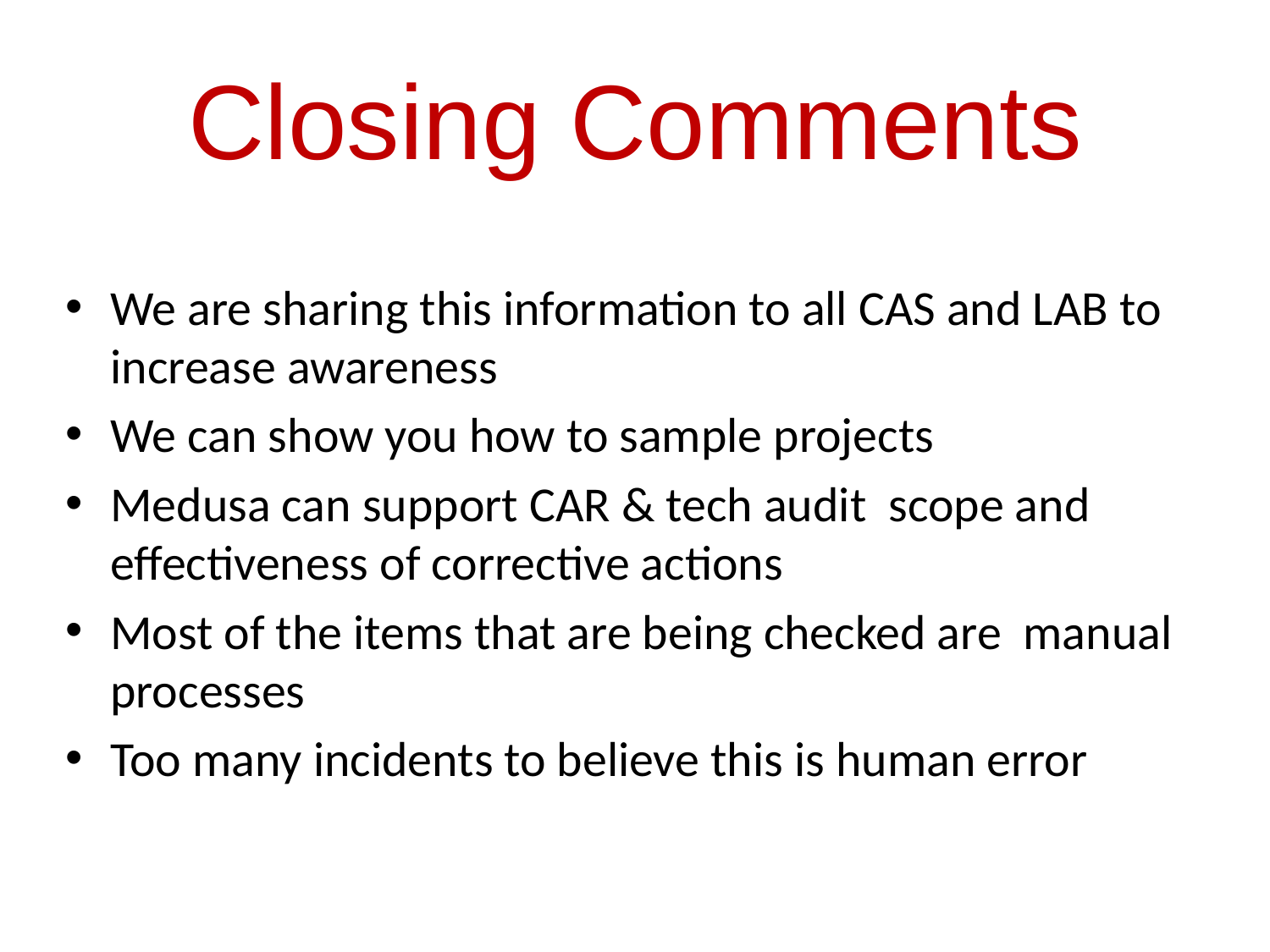

# Closing Comments

We are sharing this information to all CAS and LAB to increase awareness
We can show you how to sample projects
Medusa can support CAR & tech audit  scope and effectiveness of corrective actions
Most of the items that are being checked are  manual processes
Too many incidents to believe this is human error